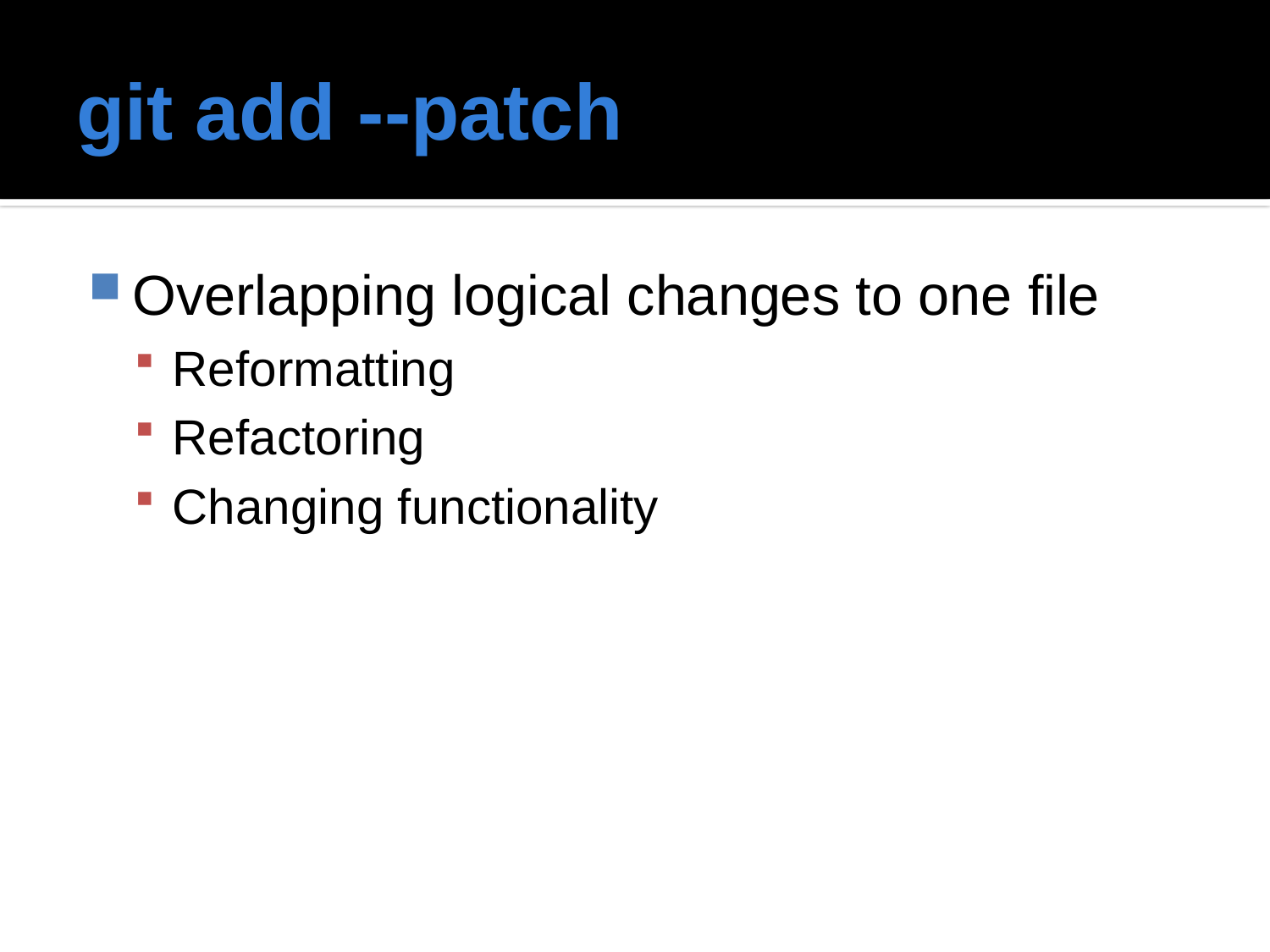

# git add --patch
Overlapping logical changes to one file
Reformatting
Refactoring
Changing functionality